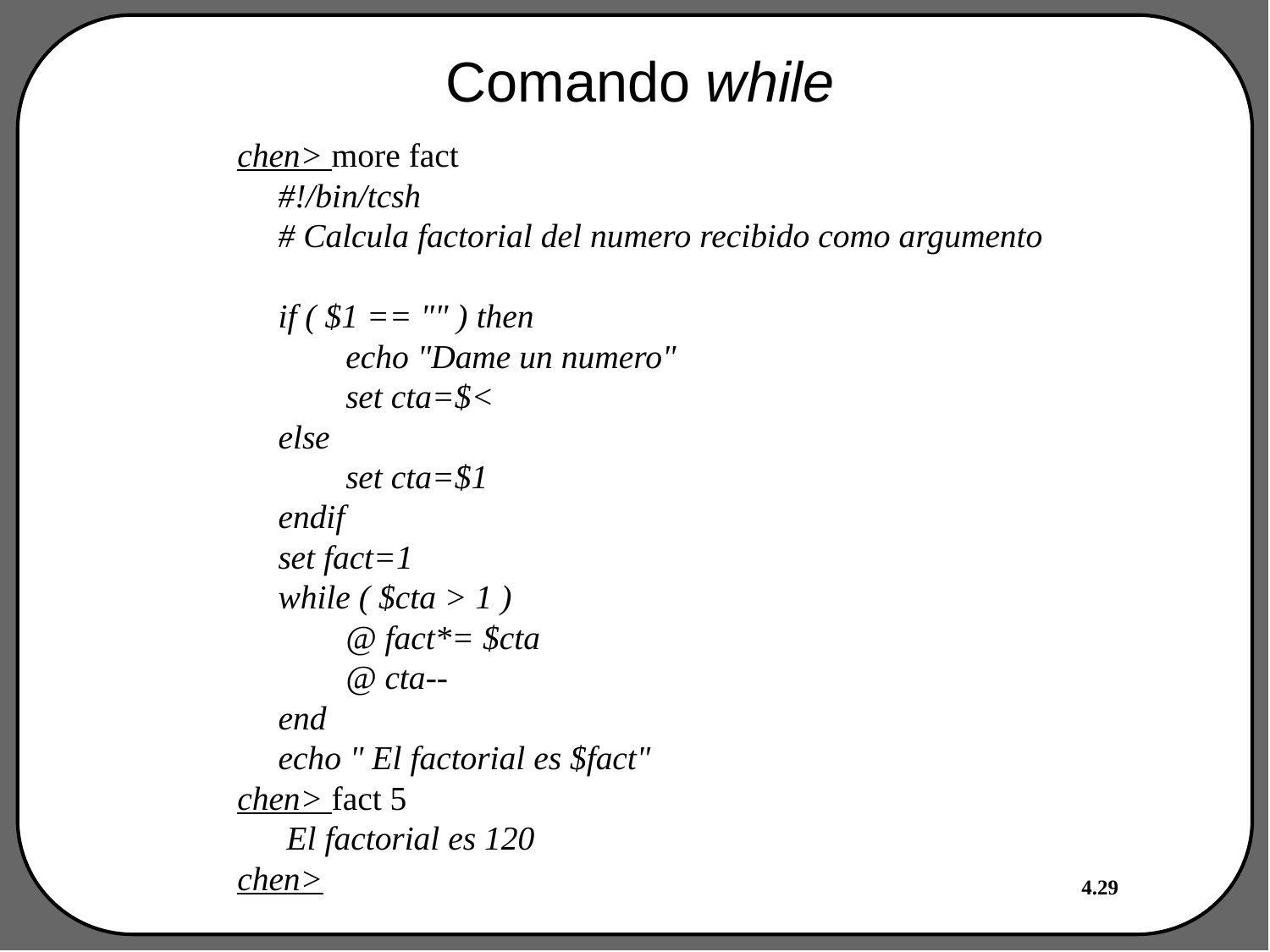

# Comando while
chen> more fact
#!/bin/tcsh
# Calcula factorial del numero recibido como argumento
if ( $1 == "" ) then
        echo "Dame un numero"
        set cta=$<
else
        set cta=$1
endif
set fact=1
while ( $cta > 1 )
        @ fact*= $cta
        @ cta--
end
echo " El factorial es $fact"
chen> fact 5
 El factorial es 120
chen>